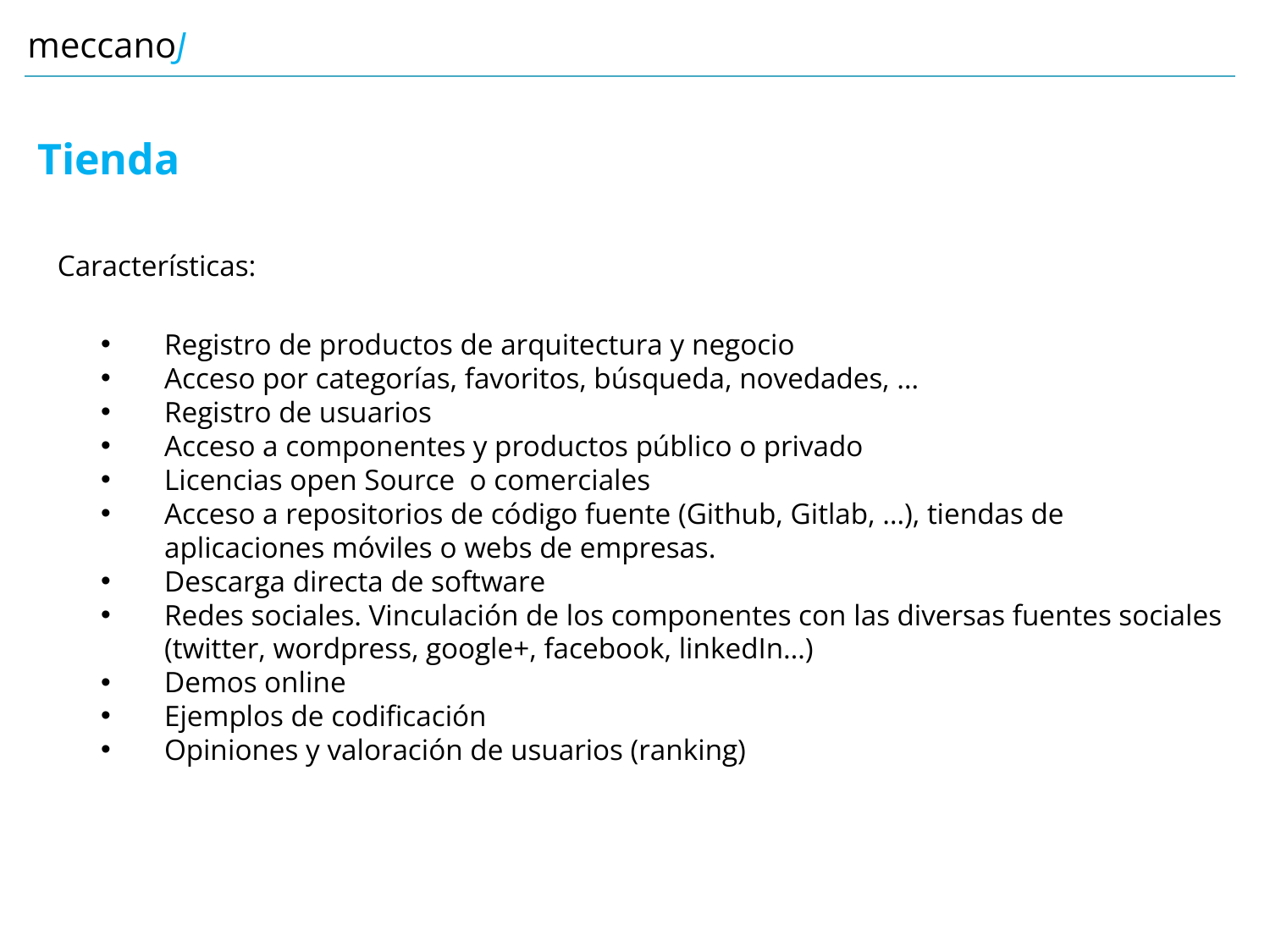

Tienda

  Características:

Registro de productos de arquitectura y negocio
Acceso por categorías, favoritos, búsqueda, novedades, …
Registro de usuarios
Acceso a componentes y productos público o privado
Licencias open Source  o comerciales
Acceso a repositorios de código fuente (Github, Gitlab, …), tiendas de aplicaciones móviles o webs de empresas.
Descarga directa de software
Redes sociales. Vinculación de los componentes con las diversas fuentes sociales (twitter, wordpress, google+, facebook, linkedIn…)
Demos online
Ejemplos de codificación
Opiniones y valoración de usuarios (ranking)